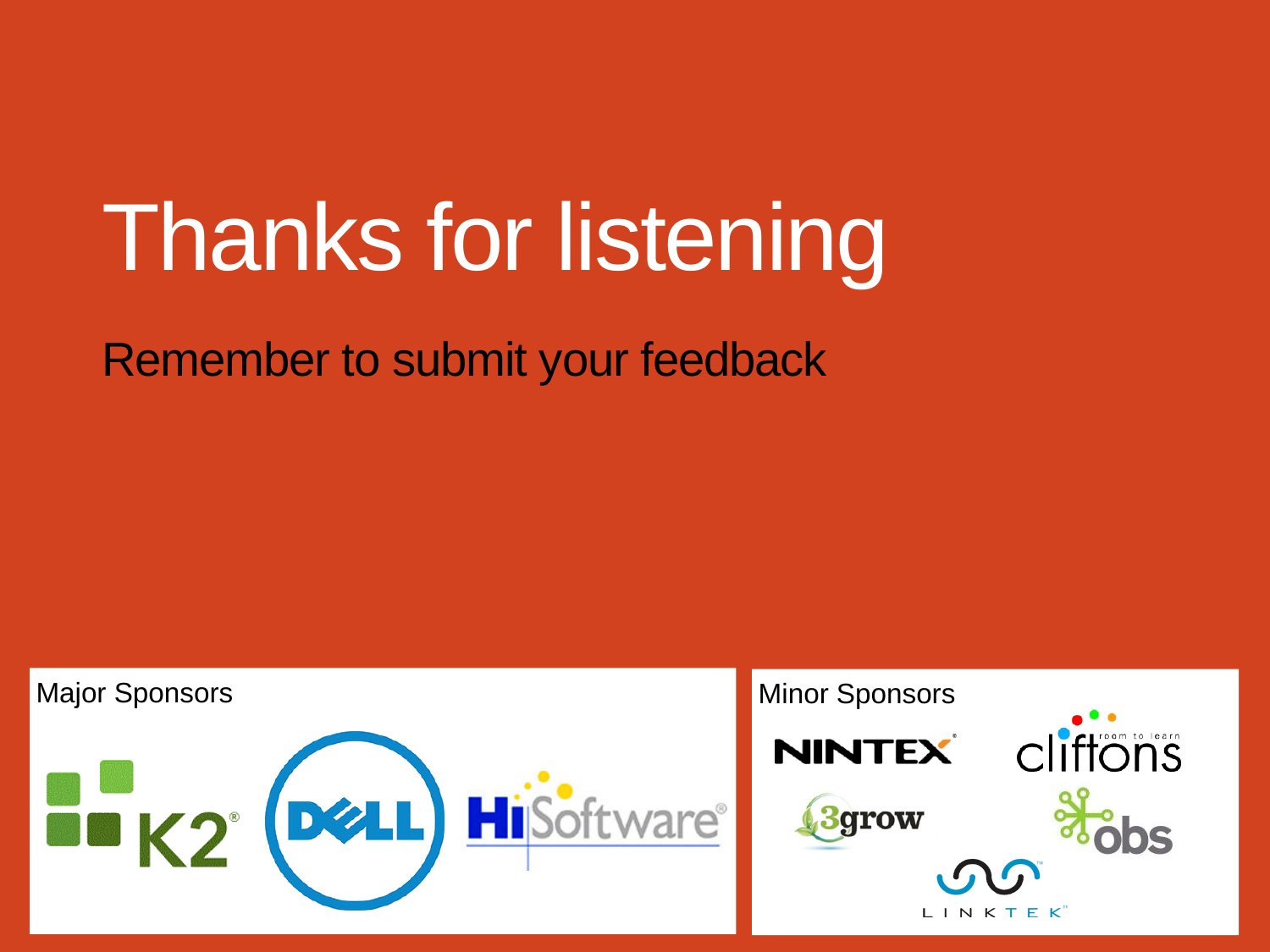

# Thanks for listening
Remember to submit your feedback